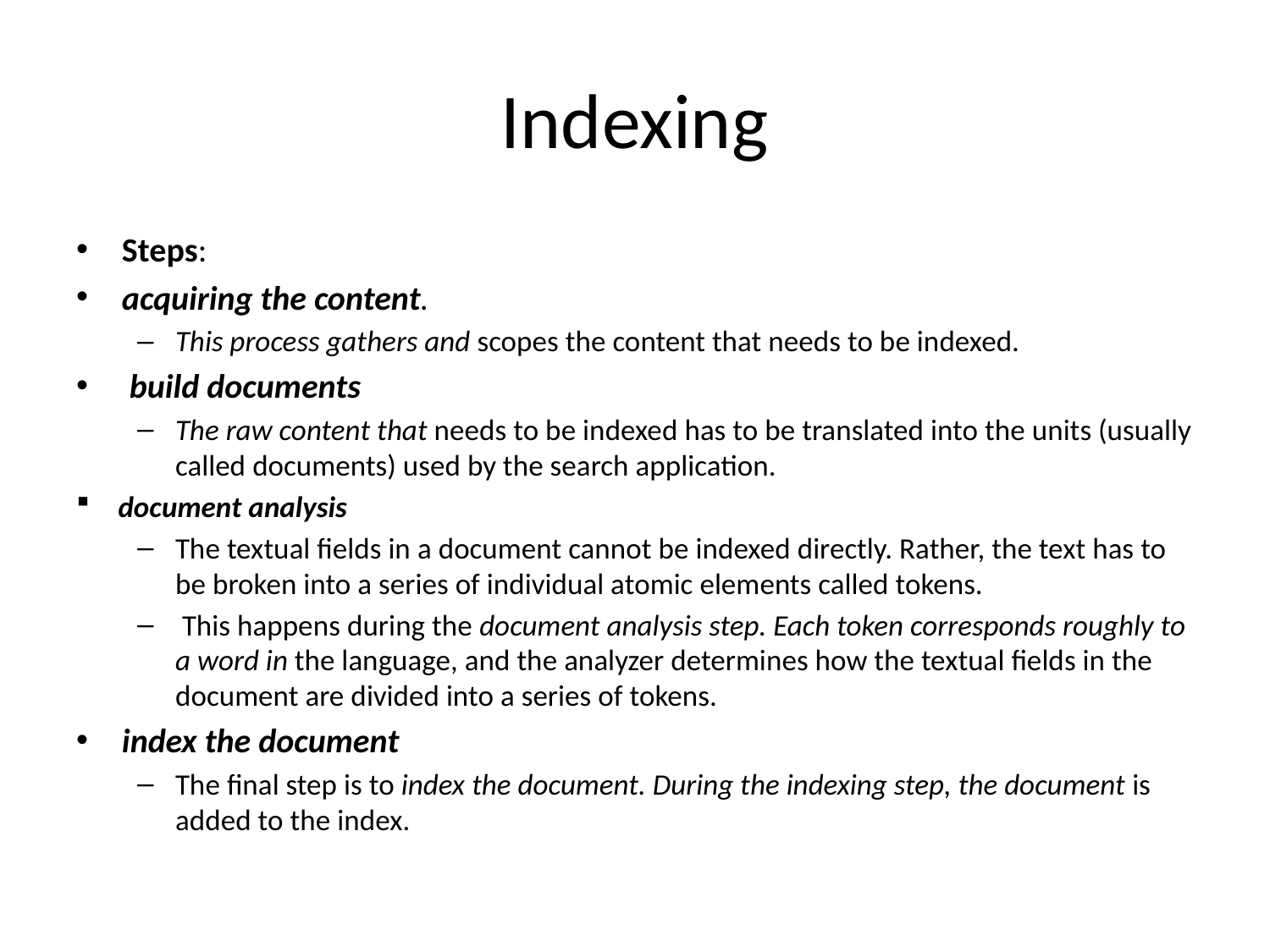

# Indexing
Steps:
acquiring the content.
This process gathers and scopes the content that needs to be indexed.
 build documents
The raw content that needs to be indexed has to be translated into the units (usually called documents) used by the search application.
     document analysis
The textual fields in a document cannot be indexed directly. Rather, the text has to be broken into a series of individual atomic elements called tokens.
 This happens during the document analysis step. Each token corresponds roughly to a word in the language, and the analyzer determines how the textual fields in the document are divided into a series of tokens.
index the document
The final step is to index the document. During the indexing step, the document is added to the index.